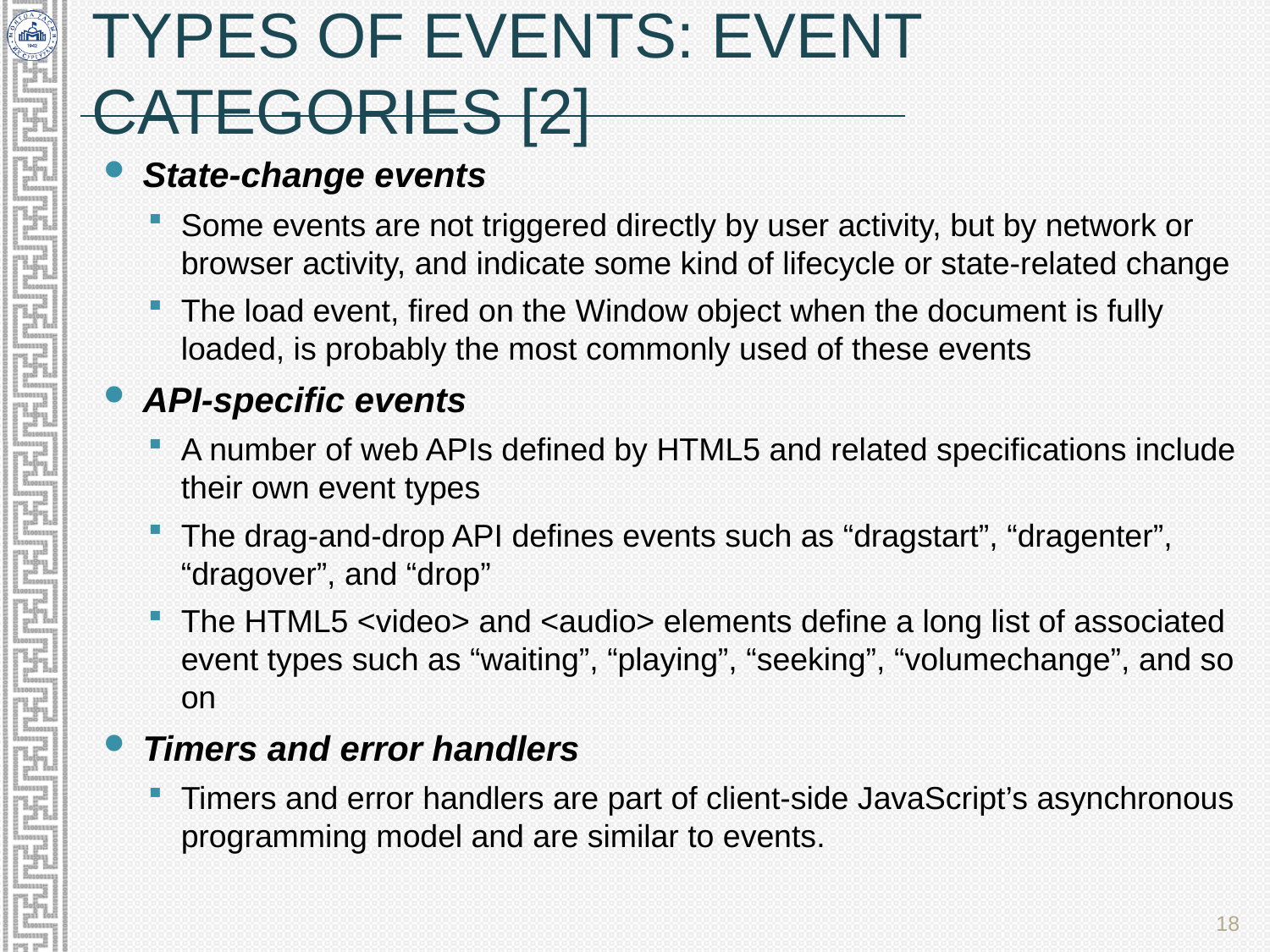

# Types of Events: Event categories [2]
State-change events
Some events are not triggered directly by user activity, but by network or browser activity, and indicate some kind of lifecycle or state-related change
The load event, fired on the Window object when the document is fully loaded, is probably the most commonly used of these events
API-specific events
A number of web APIs defined by HTML5 and related specifications include their own event types
The drag-and-drop API defines events such as “dragstart”, “dragenter”, “dragover”, and “drop”
The HTML5 <video> and <audio> elements define a long list of associated event types such as “waiting”, “playing”, “seeking”, “volumechange”, and so on
Timers and error handlers
Timers and error handlers are part of client-side JavaScript’s asynchronous programming model and are similar to events.
18